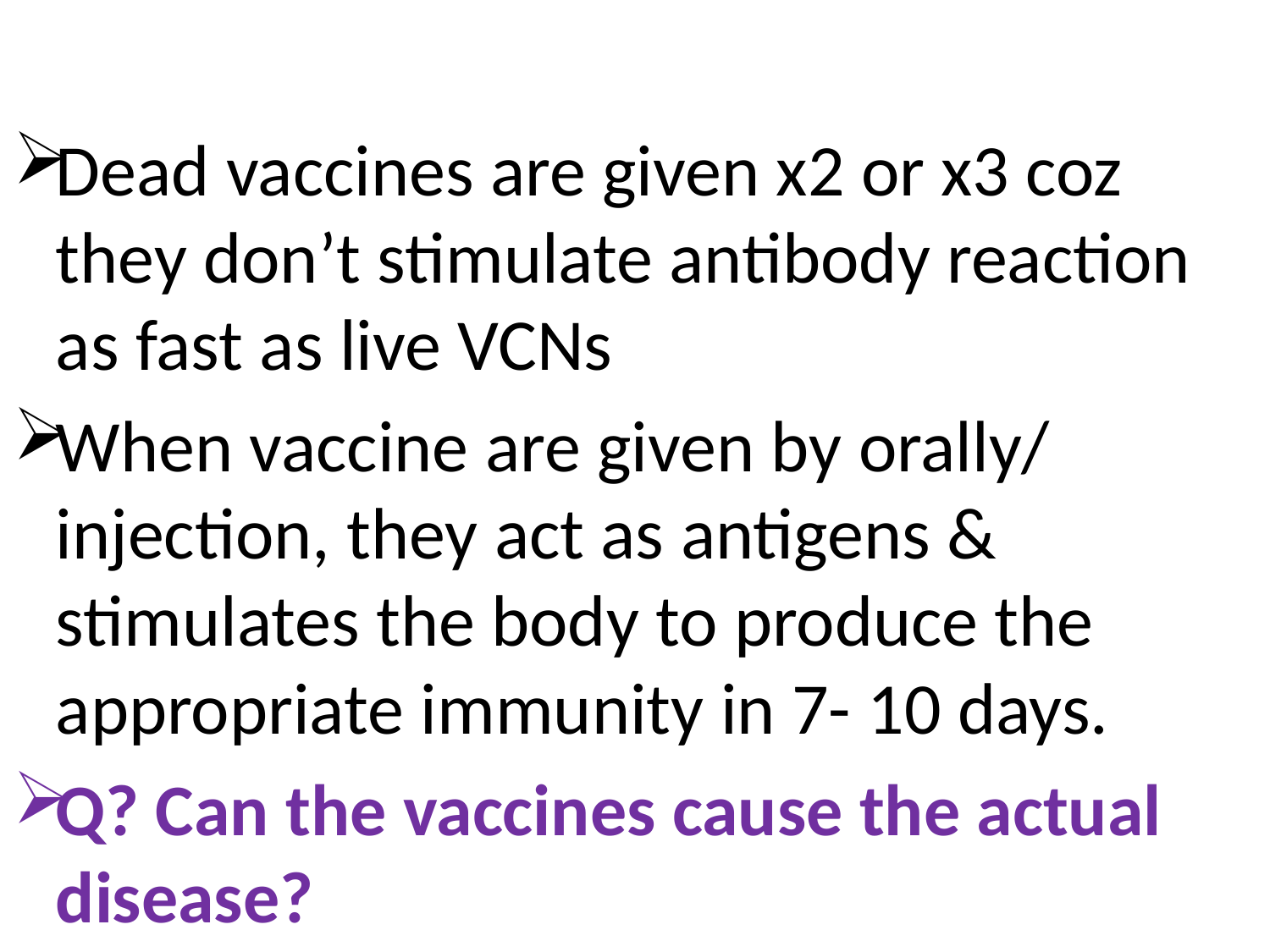

#
Dead vaccines are given x2 or x3 coz they don’t stimulate antibody reaction as fast as live VCNs
When vaccine are given by orally/ injection, they act as antigens & stimulates the body to produce the appropriate immunity in 7- 10 days.
Q? Can the vaccines cause the actual disease?